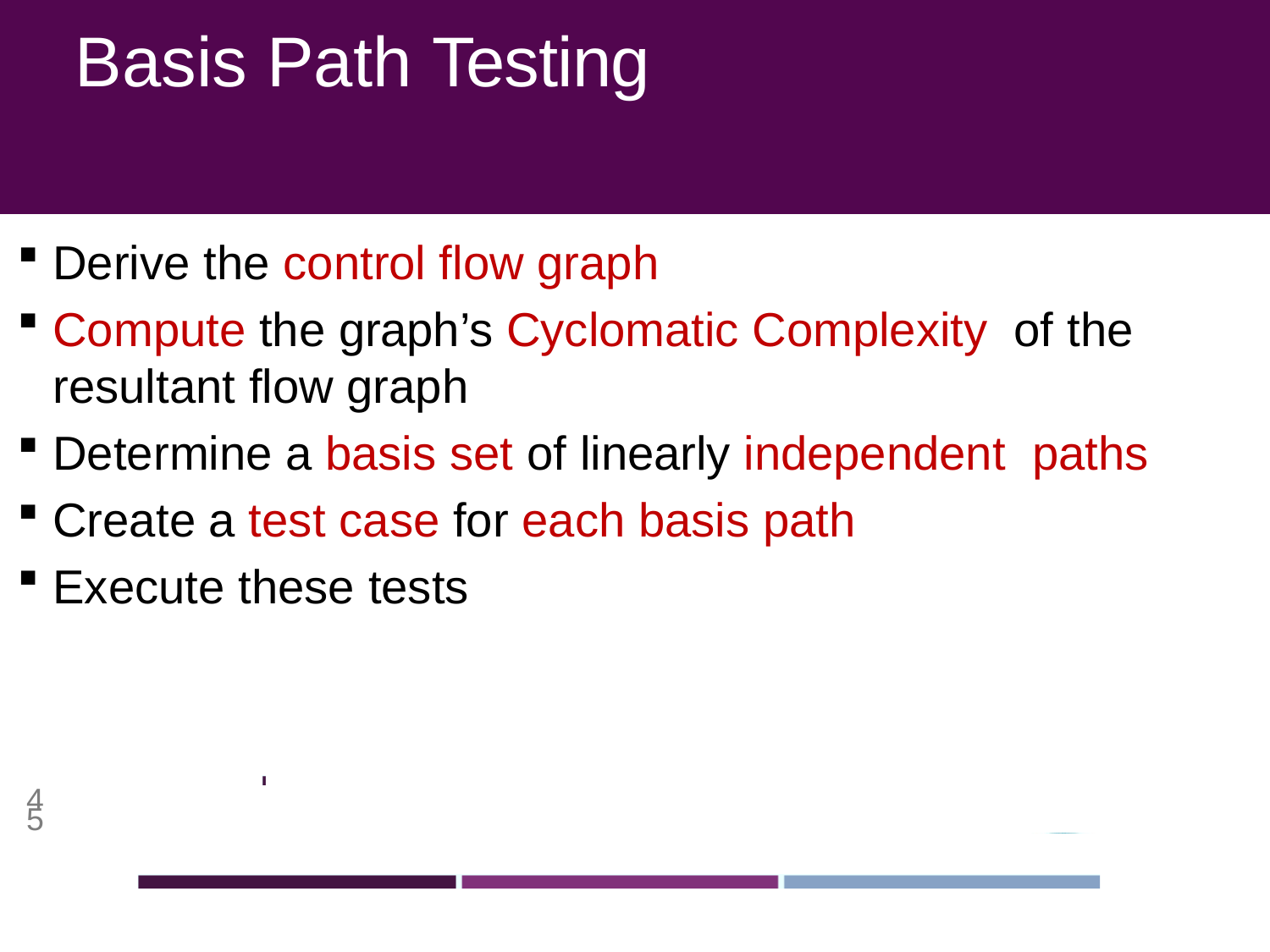

# Basis Path Testing

Derive the control flow graph
Compute the graph’s Cyclomatic Complexity  of the resultant flow graph
Determine a basis set of linearly independent  paths
Create a test case for each basis path
Execute these tests

45